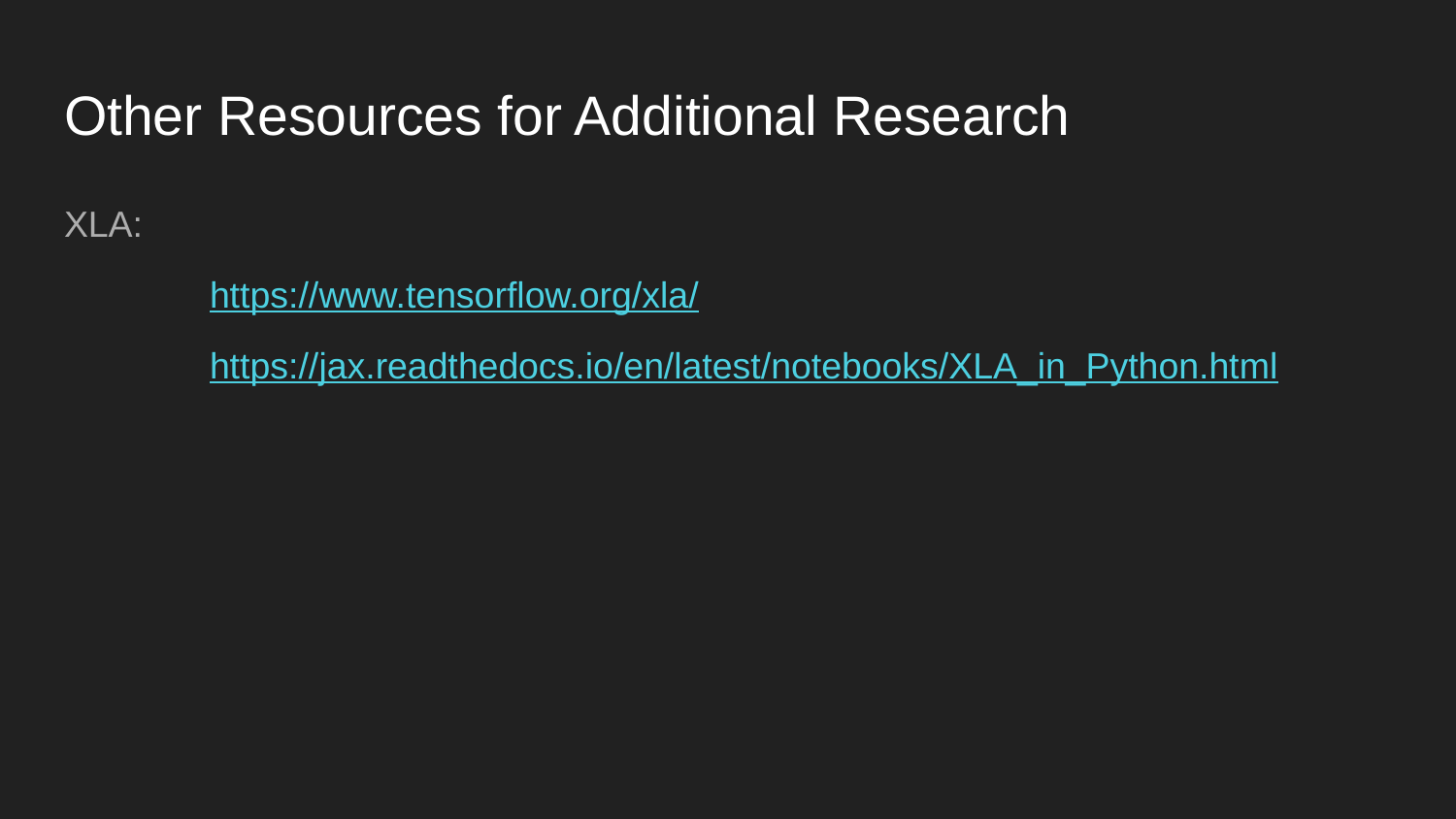

# Other Resources for Additional Research
XLA:
	https://www.tensorflow.org/xla/
	https://jax.readthedocs.io/en/latest/notebooks/XLA_in_Python.html